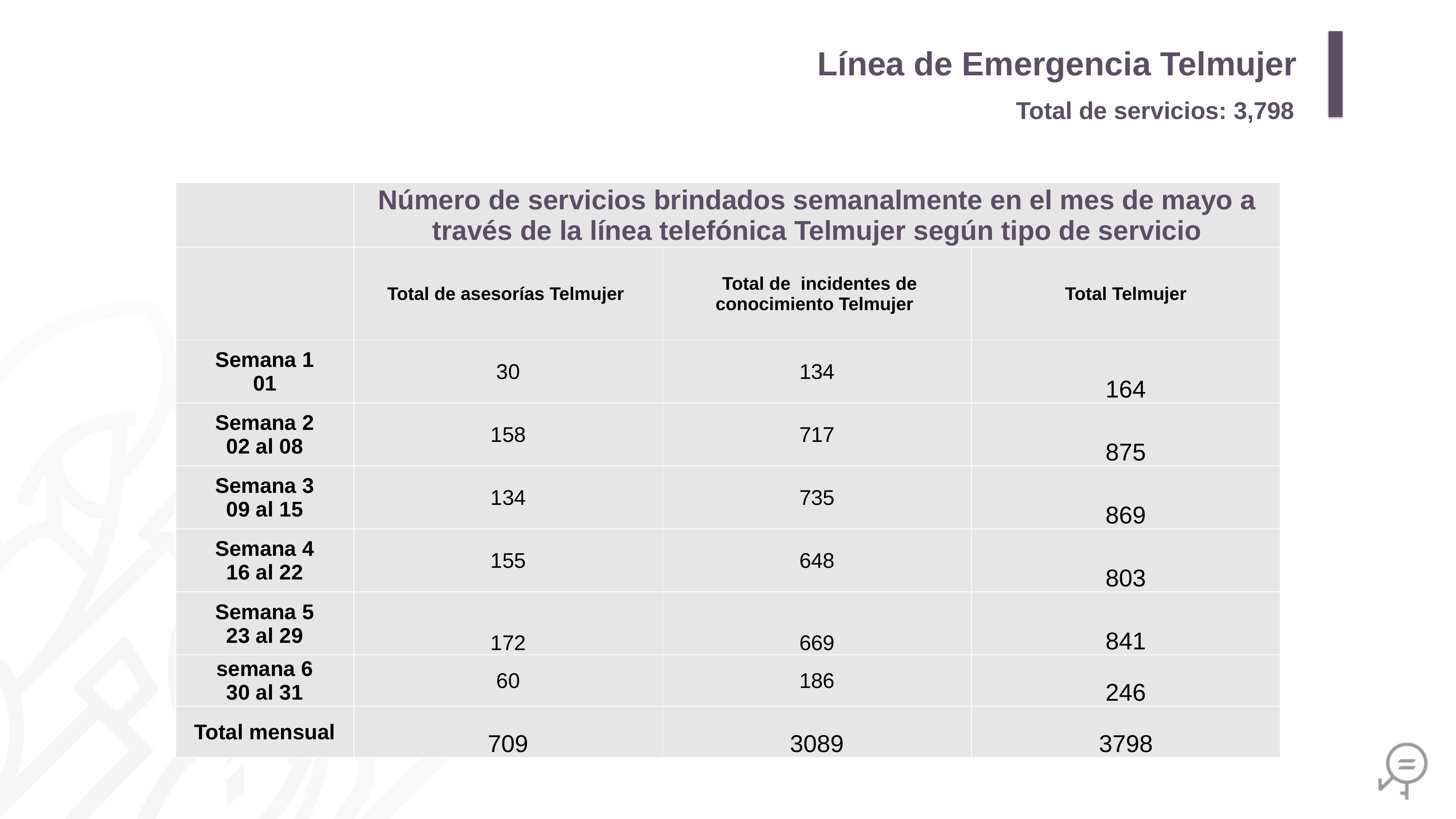

Línea de Emergencia Telmujer
Total de servicios: 3,798
|  | Número de servicios brindados semanalmente en el mes de mayo a través de la línea telefónica Telmujer según tipo de servicio |  |  |
| --- | --- | --- | --- |
|  | Total de asesorías Telmujer | Total de incidentes de conocimiento Telmujer | Total Telmujer |
| Semana 1 01 | 30 | 134 | 164 |
| Semana 2 02 al 08 | 158 | 717 | 875 |
| Semana 3 09 al 15 | 134 | 735 | 869 |
| Semana 4 16 al 22 | 155 | 648 | 803 |
| Semana 5 23 al 29 | 172 | 669 | 841 |
| semana 6 30 al 31 | 60 | 186 | 246 |
| Total mensual | 709 | 3089 | 3798 |